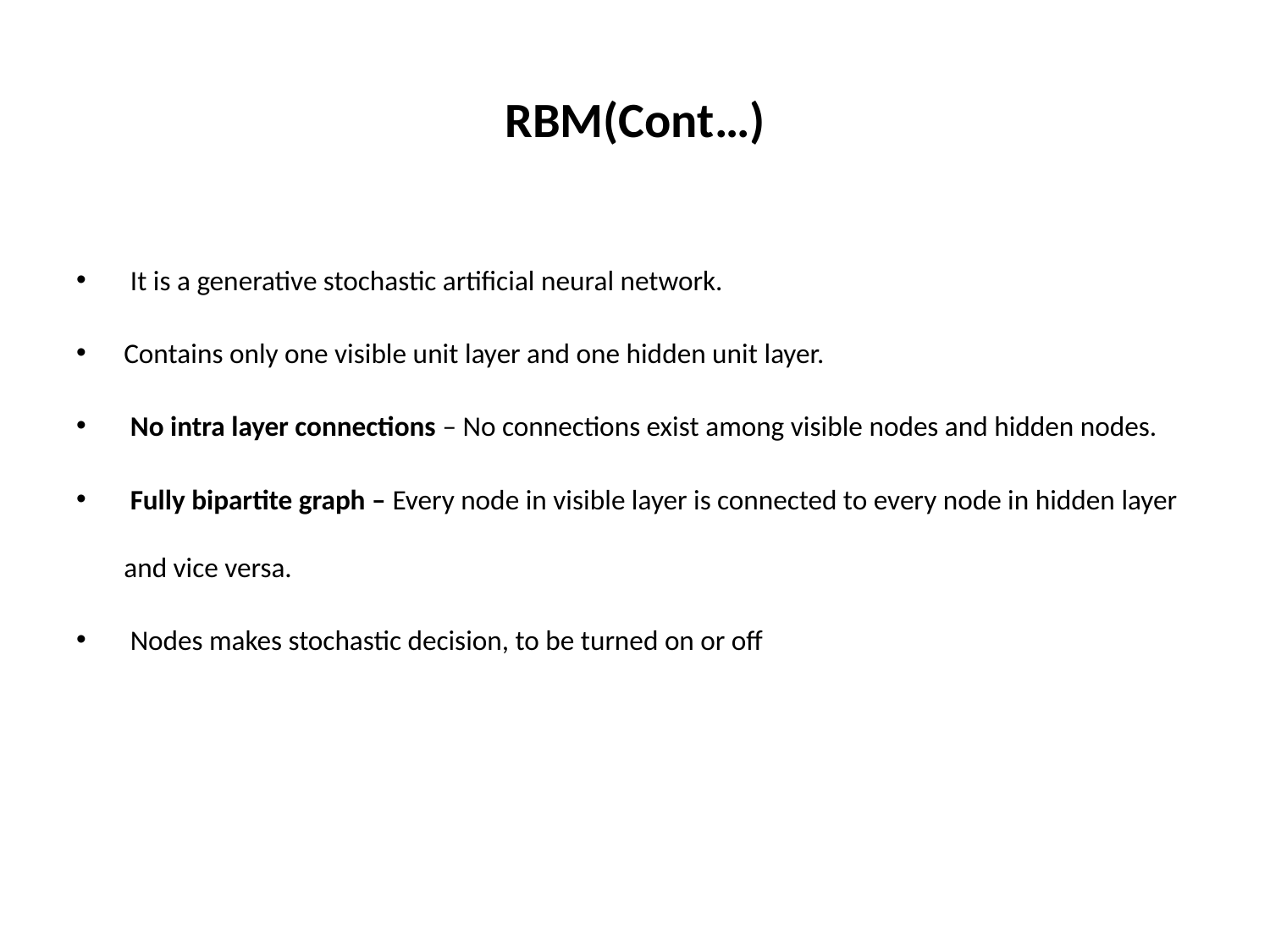

# RBM(Cont…)
 It is a generative stochastic artificial neural network.
Contains only one visible unit layer and one hidden unit layer.
 No intra layer connections – No connections exist among visible nodes and hidden nodes.
 Fully bipartite graph – Every node in visible layer is connected to every node in hidden layer and vice versa.
 Nodes makes stochastic decision, to be turned on or off